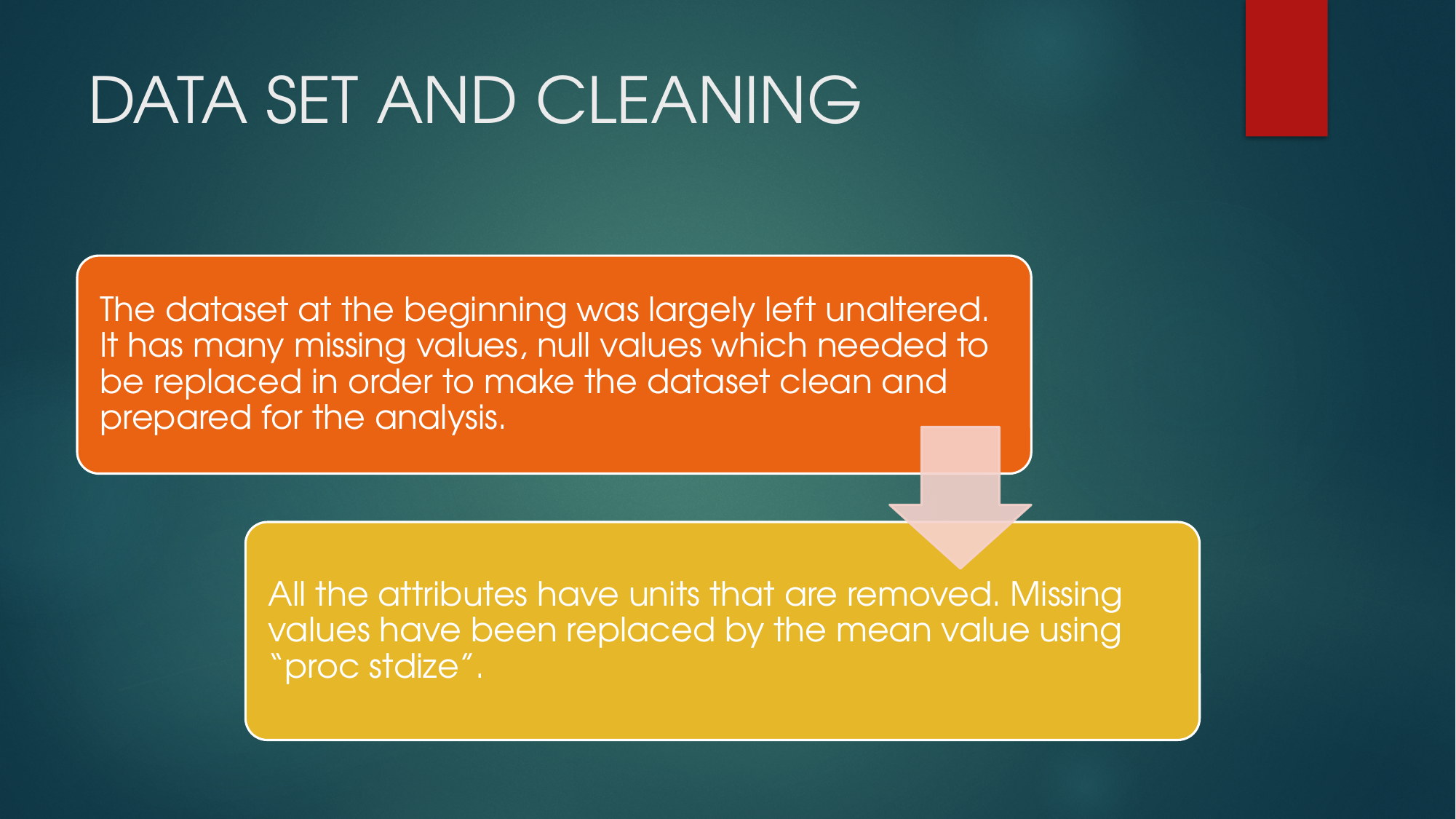

# DATA SET AND CLEANING
The dataset at the beginning was largely left unaltered. It has many missing values, null values which needed to be replaced in order to make the dataset clean and prepared for the analysis.
All the attributes have units that are removed. Missing values have been replaced by the mean value using “proc stdize”.